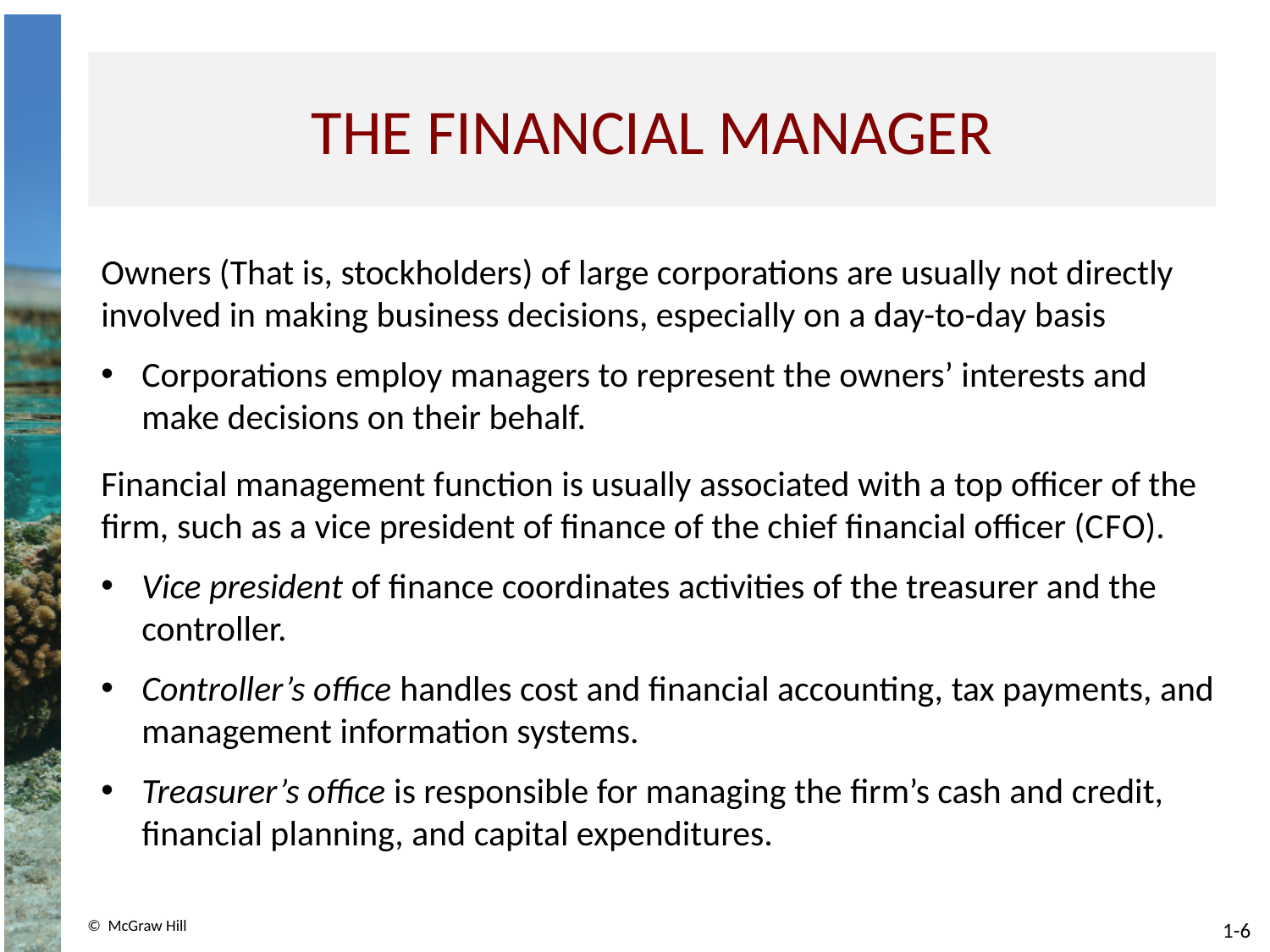

# The Financial Manager
Owners (That is, stockholders) of large corporations are usually not directly involved in making business decisions, especially on a day-to-day basis
Corporations employ managers to represent the owners’ interests and make decisions on their behalf.
Financial management function is usually associated with a top officer of the firm, such as a vice president of finance of the chief financial officer (C F O).
Vice president of finance coordinates activities of the treasurer and the controller.
Controller’s office handles cost and financial accounting, tax payments, and management information systems.
Treasurer’s office is responsible for managing the firm’s cash and credit, financial planning, and capital expenditures.